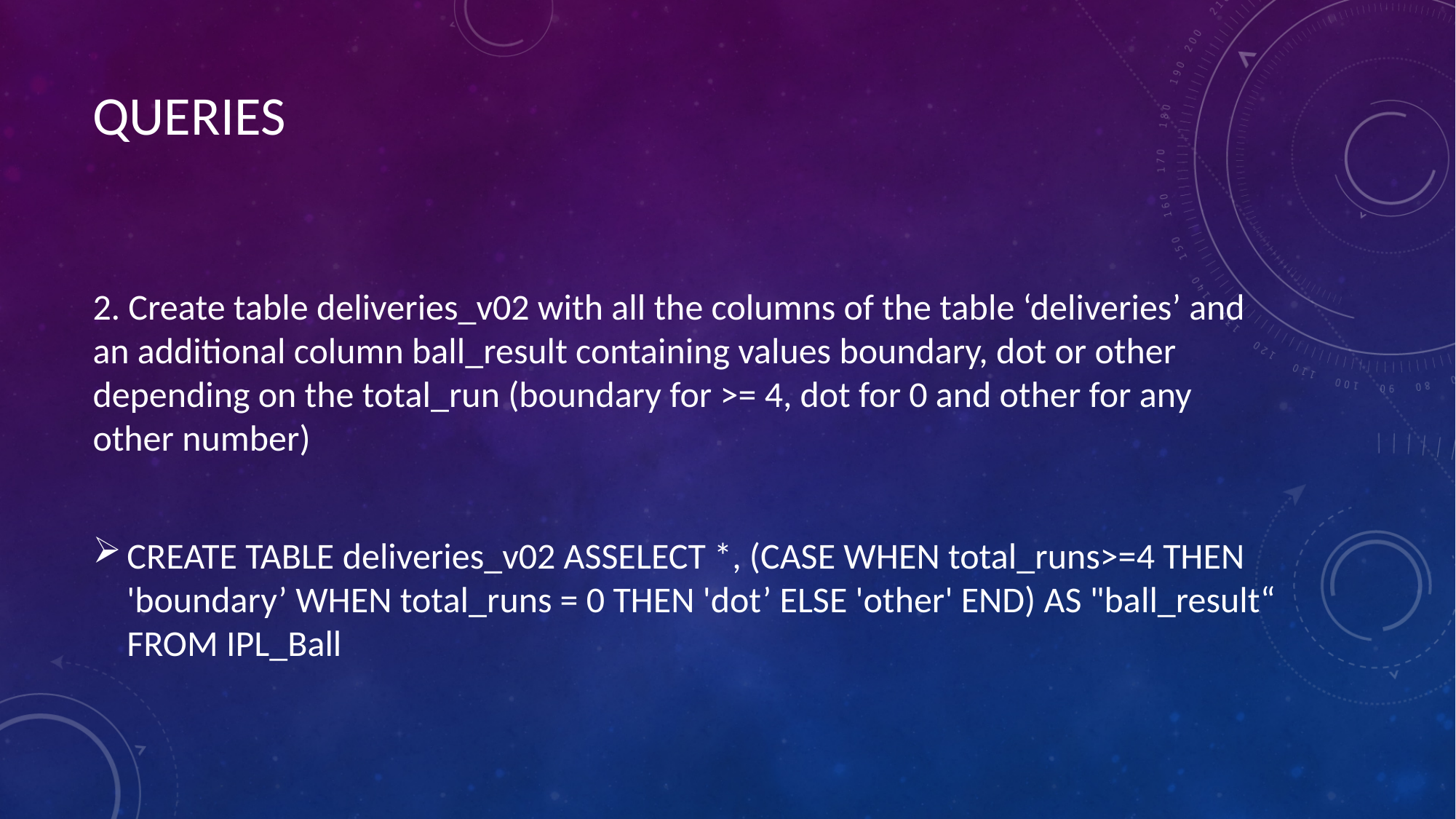

# queries
2. Create table deliveries_v02 with all the columns of the table ‘deliveries’ and an additional column ball_result containing values boundary, dot or other depending on the total_run (boundary for >= 4, dot for 0 and other for any other number)

CREATE TABLE deliveries_v02 ASSELECT *, (CASE WHEN total_runs>=4 THEN 'boundary’ WHEN total_runs = 0 THEN 'dot’ ELSE 'other' END) AS "ball_result“ FROM IPL_Ball